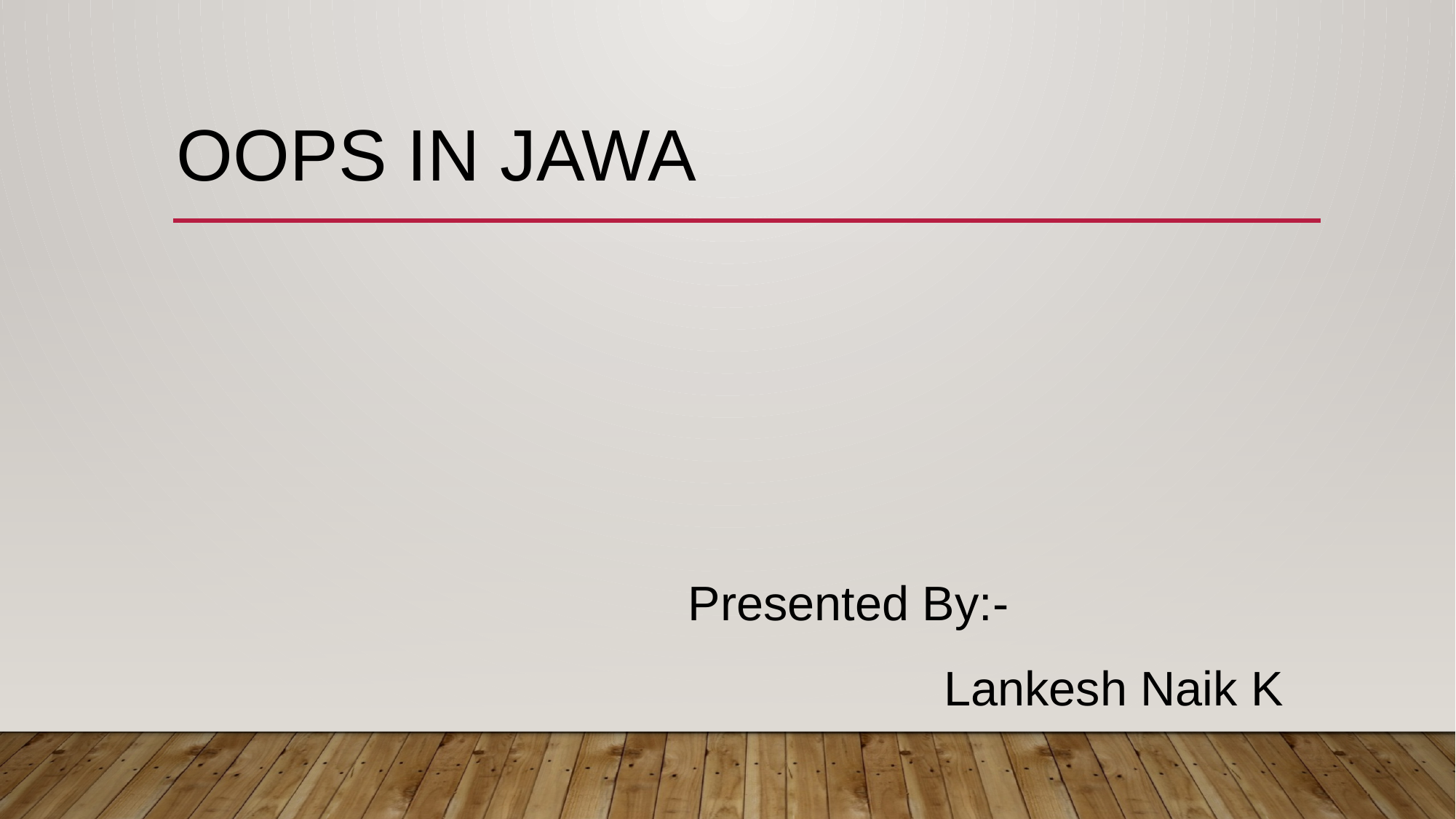

# OOPS IN JAWA
Presented By:-
                   Lankesh Naik K